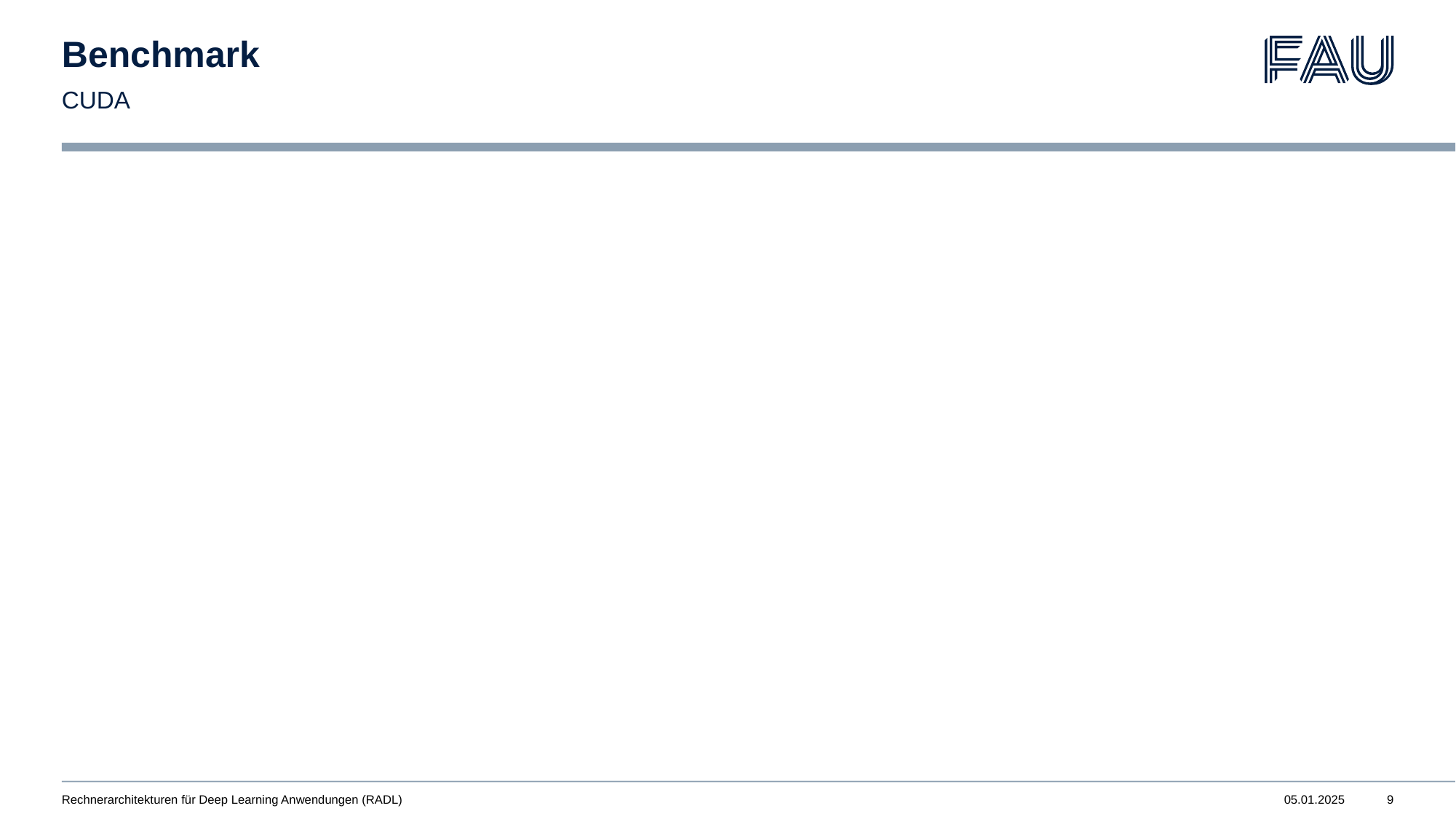

# Benchmark
CUDA

Rechnerarchitekturen für Deep Learning Anwendungen (RADL)
05.01.2025
9